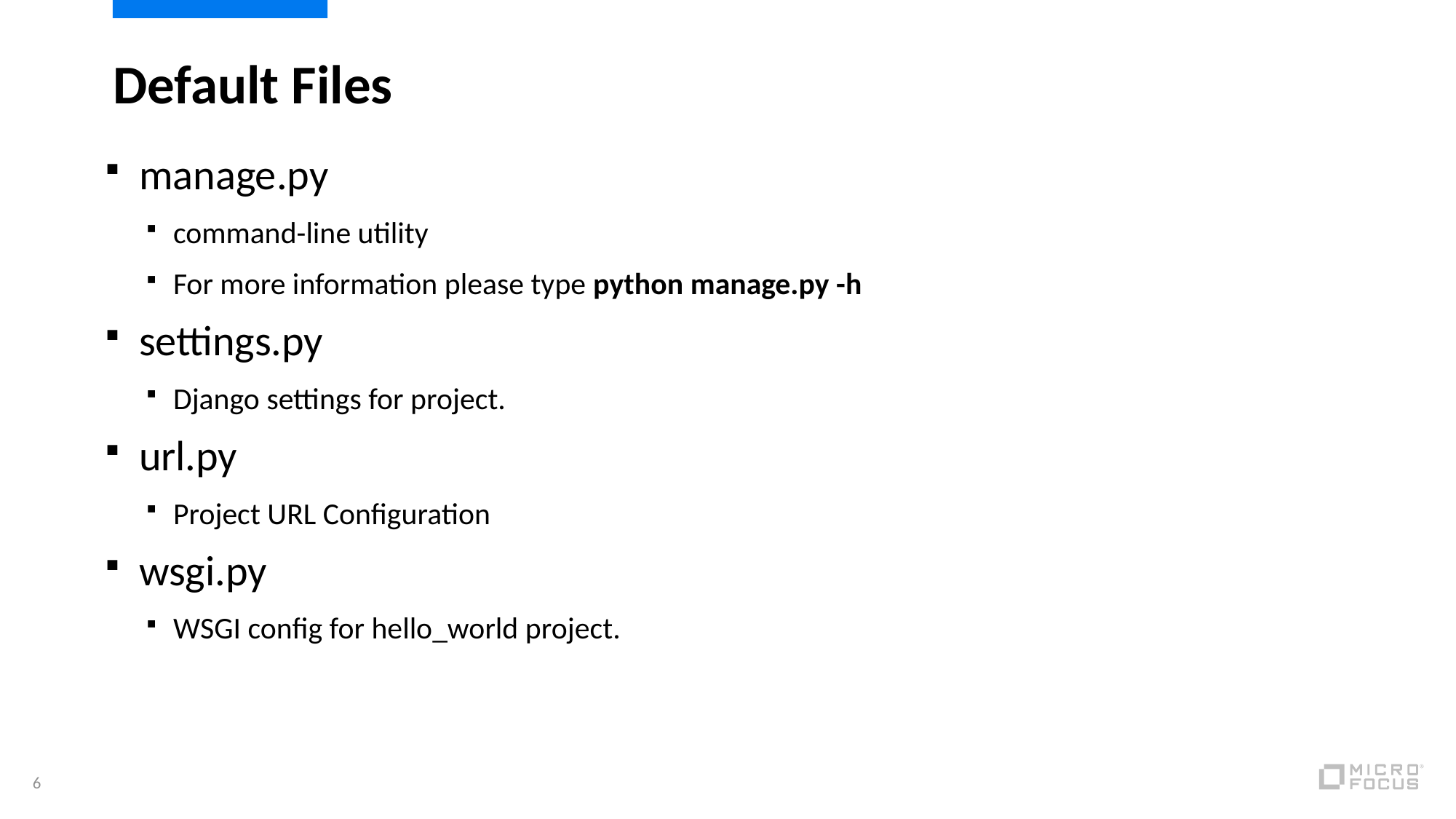

# Default Files
manage.py
command-line utility
For more information please type python manage.py -h
settings.py
Django settings for project.
url.py
Project URL Configuration
wsgi.py
WSGI config for hello_world project.
6